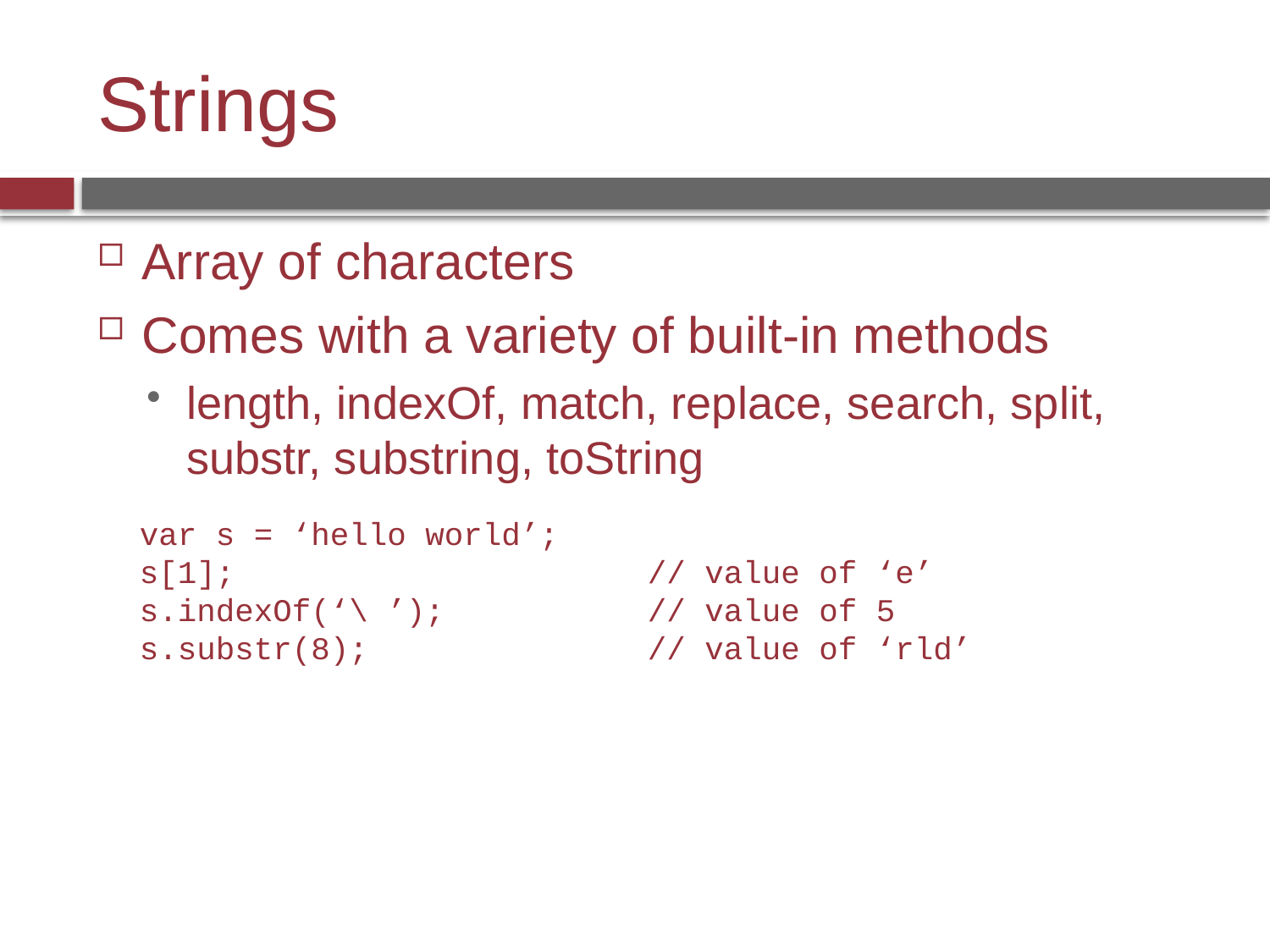

# Strings
Array of characters
Comes with a variety of built-in methods
length, indexOf, match, replace, search, split, substr, substring, toString
var s = ‘hello world’;
s[1];				// value of ‘e’
s.indexOf(‘\ ’);		// value of 5
s.substr(8);			// value of ‘rld’